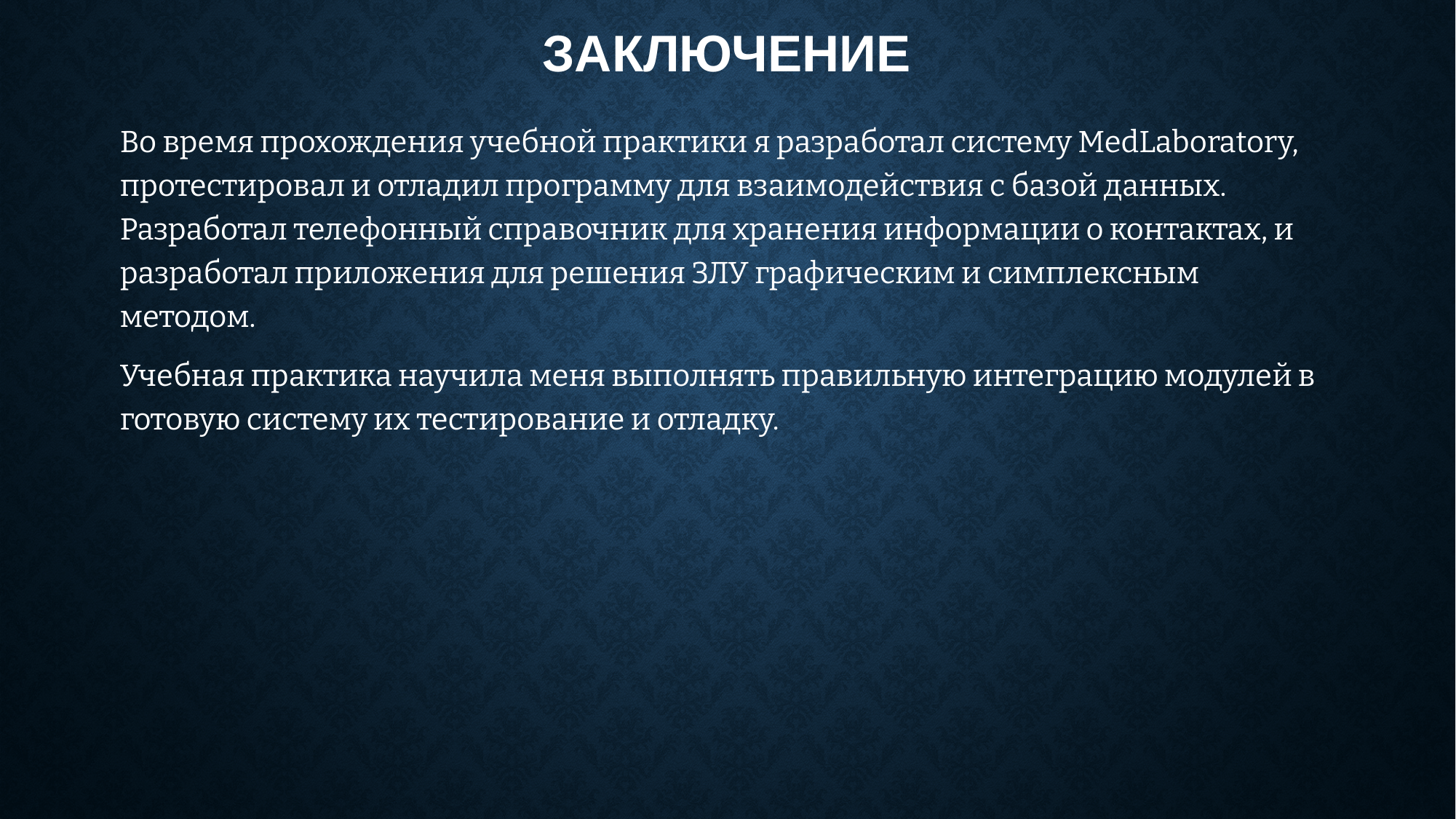

# Заключение
Во время прохождения учебной практики я разработал систему MedLaboratory, протестировал и отладил программу для взаимодействия с базой данных. Разработал телефонный справочник для хранения информации о контактах, и разработал приложения для решения ЗЛУ графическим и симплексным методом.
Учебная практика научила меня выполнять правильную интеграцию модулей в готовую систему их тестирование и отладку.